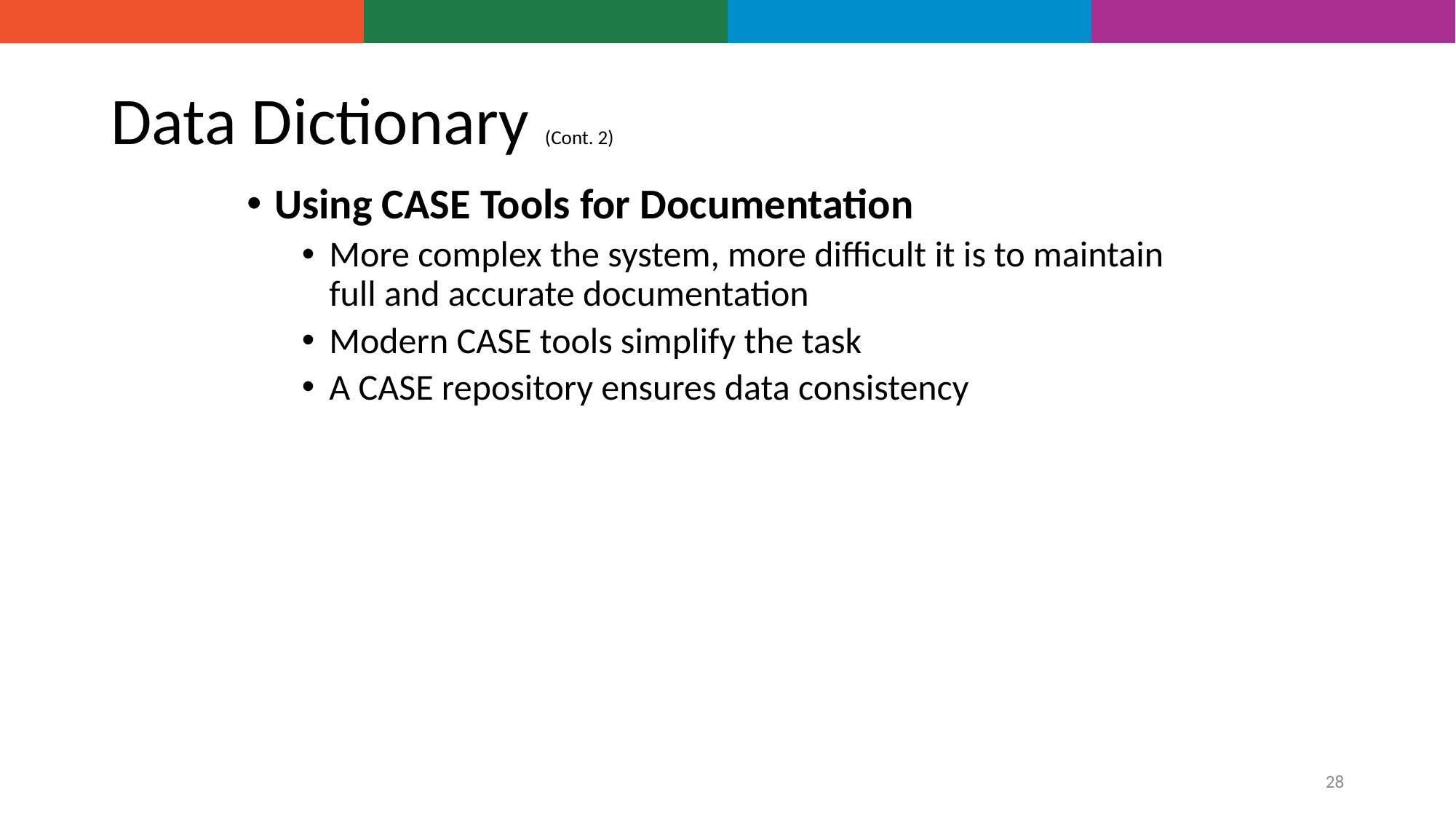

# Data Dictionary (Cont. 2)
Using CASE Tools for Documentation
More complex the system, more difficult it is to maintain full and accurate documentation
Modern CASE tools simplify the task
A CASE repository ensures data consistency
28